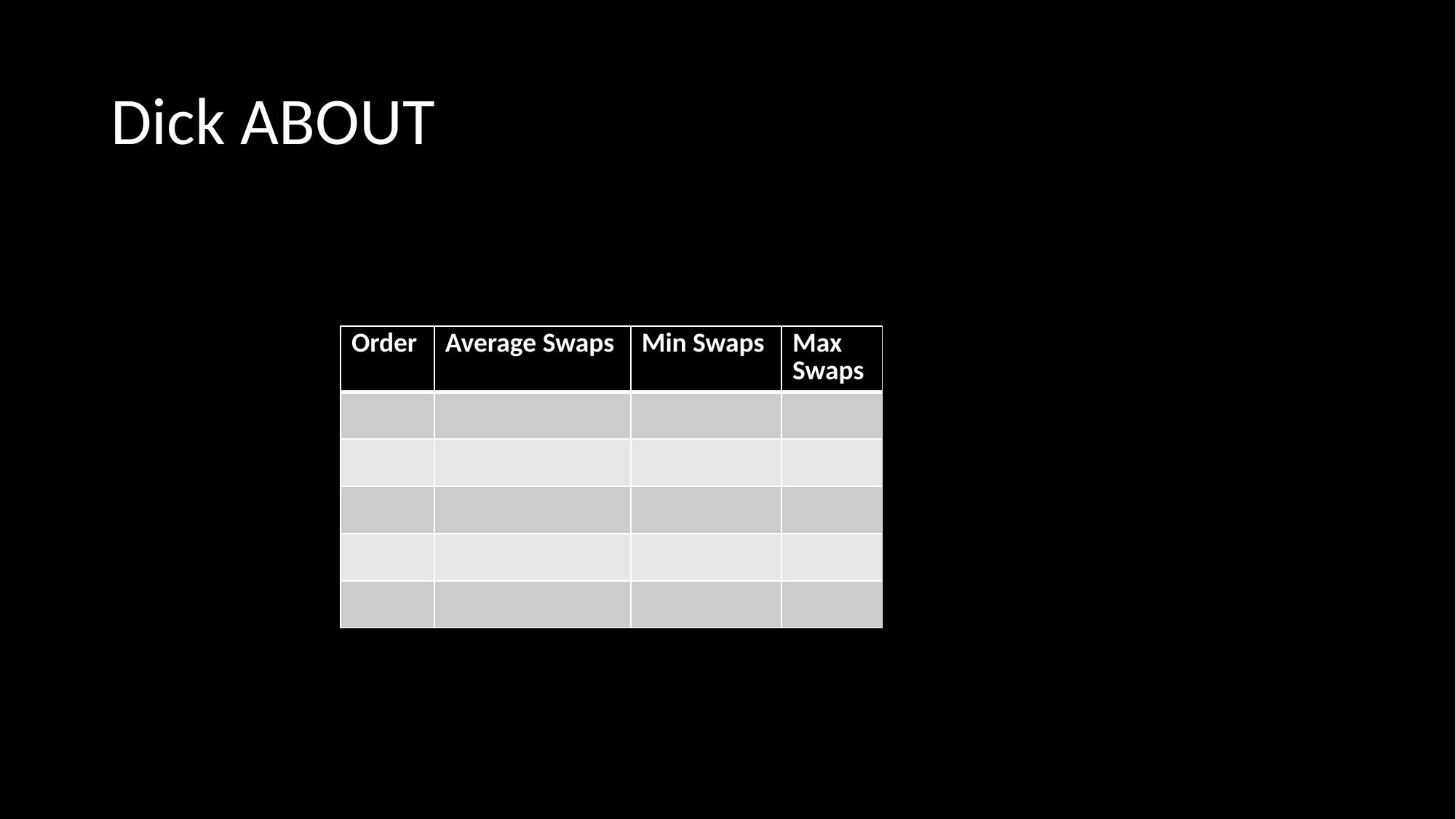

# Dick ABOUT
| Order | Average Swaps | Min Swaps | Max Swaps |
| --- | --- | --- | --- |
|  |  |  |  |
|  |  |  |  |
|  |  |  |  |
|  |  |  |  |
|  |  |  |  |